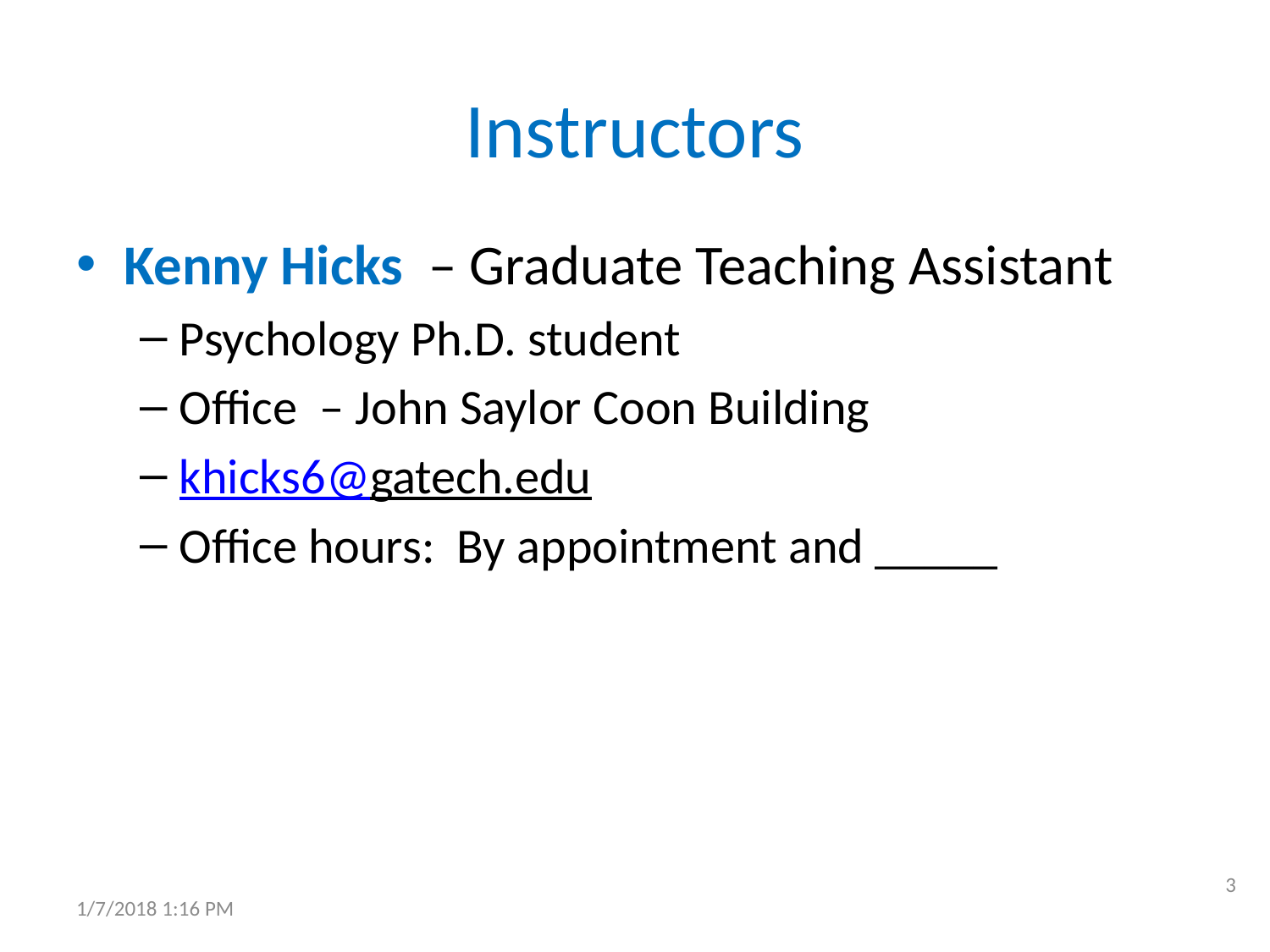

# Instructors
Kenny Hicks  – Graduate Teaching Assistant
Psychology Ph.D. student
Office  – John Saylor Coon Building
khicks6@gatech.edu
Office hours:  By appointment and _____

3
1/7/2018 1:16 PM